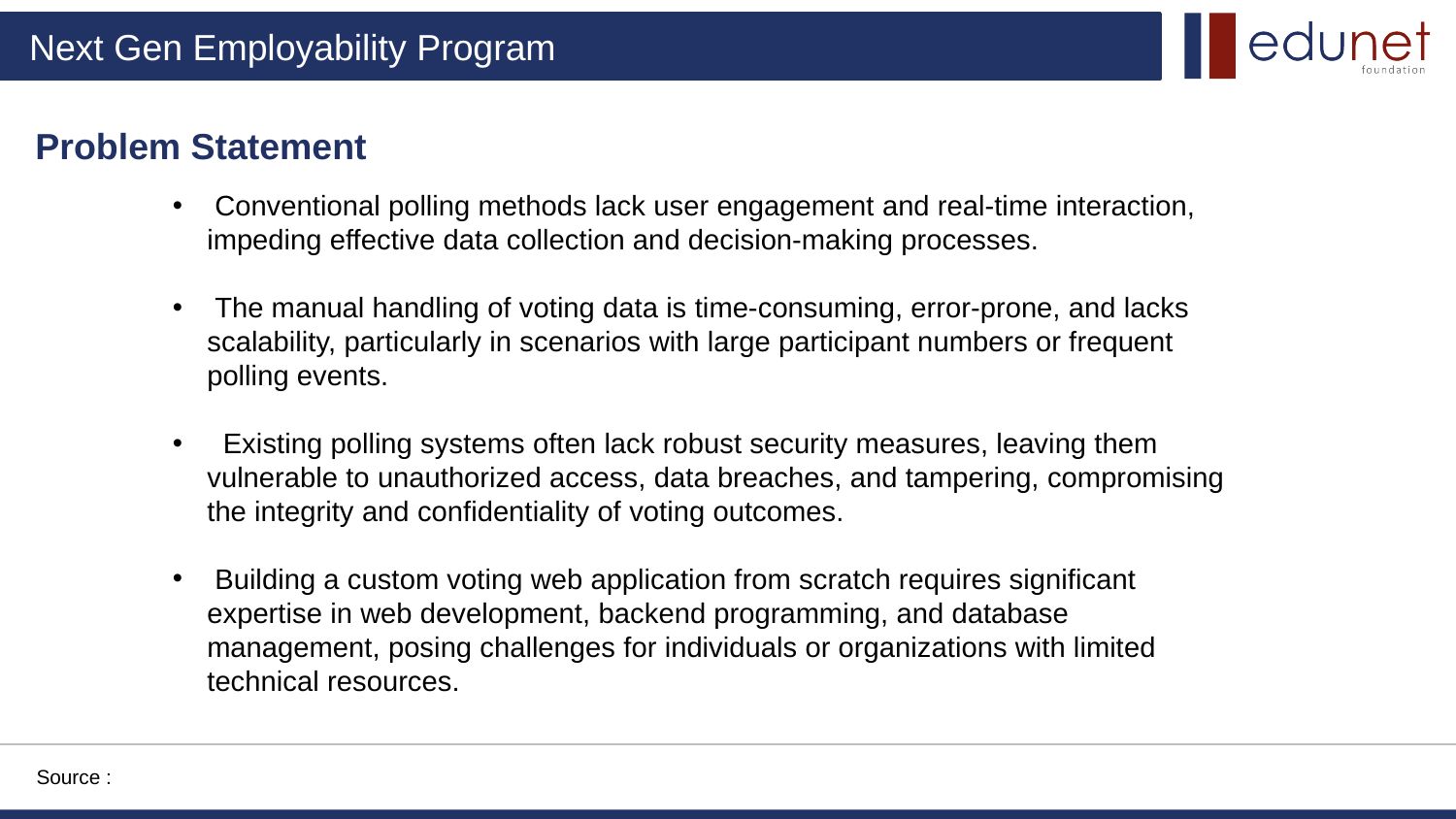

Problem Statement
 Conventional polling methods lack user engagement and real-time interaction, impeding effective data collection and decision-making processes.

 The manual handling of voting data is time-consuming, error-prone, and lacks scalability, particularly in scenarios with large participant numbers or frequent polling events.

  Existing polling systems often lack robust security measures, leaving them vulnerable to unauthorized access, data breaches, and tampering, compromising the integrity and confidentiality of voting outcomes.

 Building a custom voting web application from scratch requires significant expertise in web development, backend programming, and database management, posing challenges for individuals or organizations with limited technical resources.

Source :